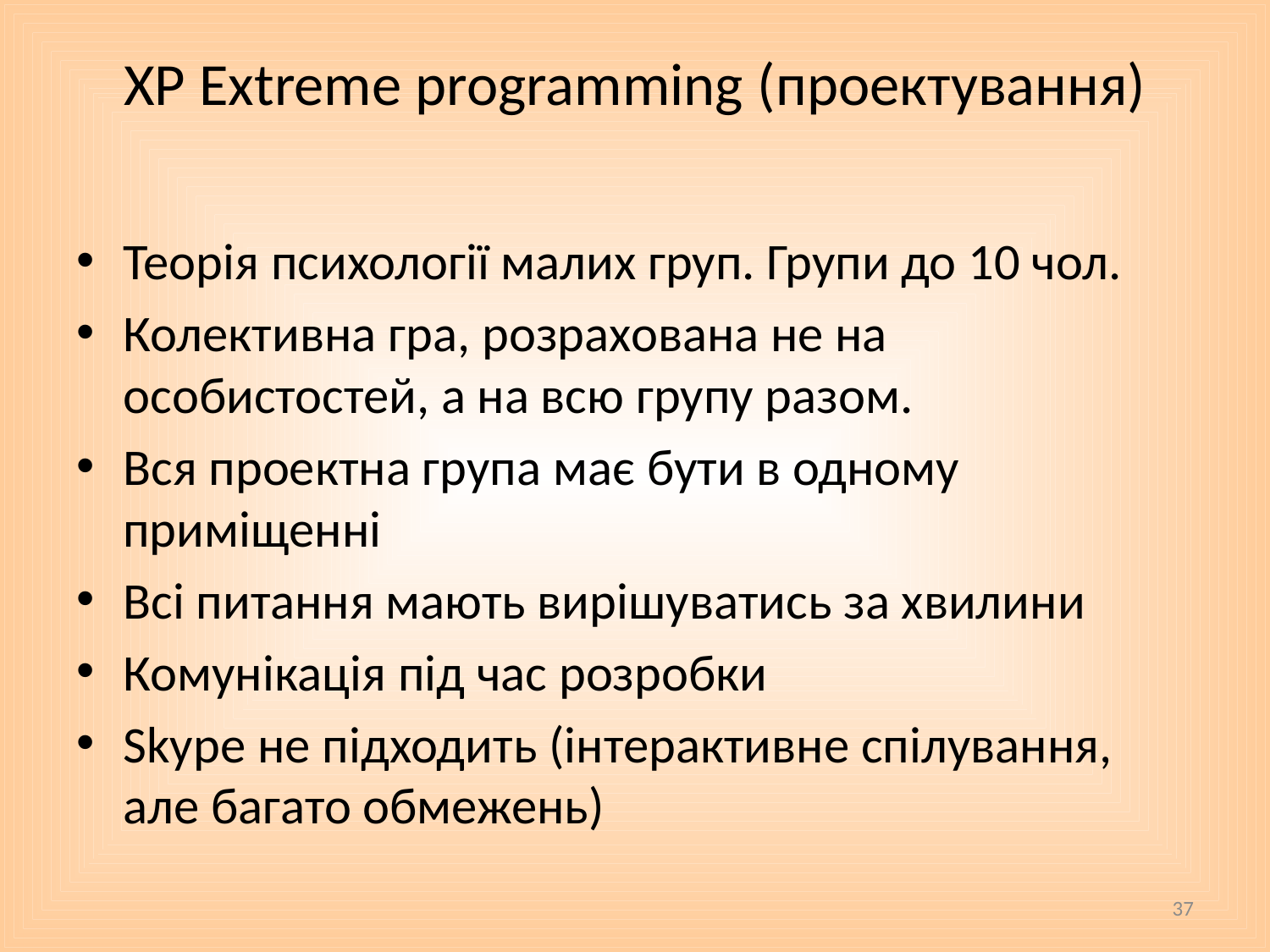

# XP Extreme programming (проектування)
Теорія психології малих груп. Групи до 10 чол.
Колективна гра, розрахована не на особистостей, а на всю групу разом.
Вся проектна група має бути в одному приміщенні
Всі питання мають вирішуватись за хвилини
Комунікація під час розробки
Skype не підходить (інтерактивне спілування, але багато обмежень)

37